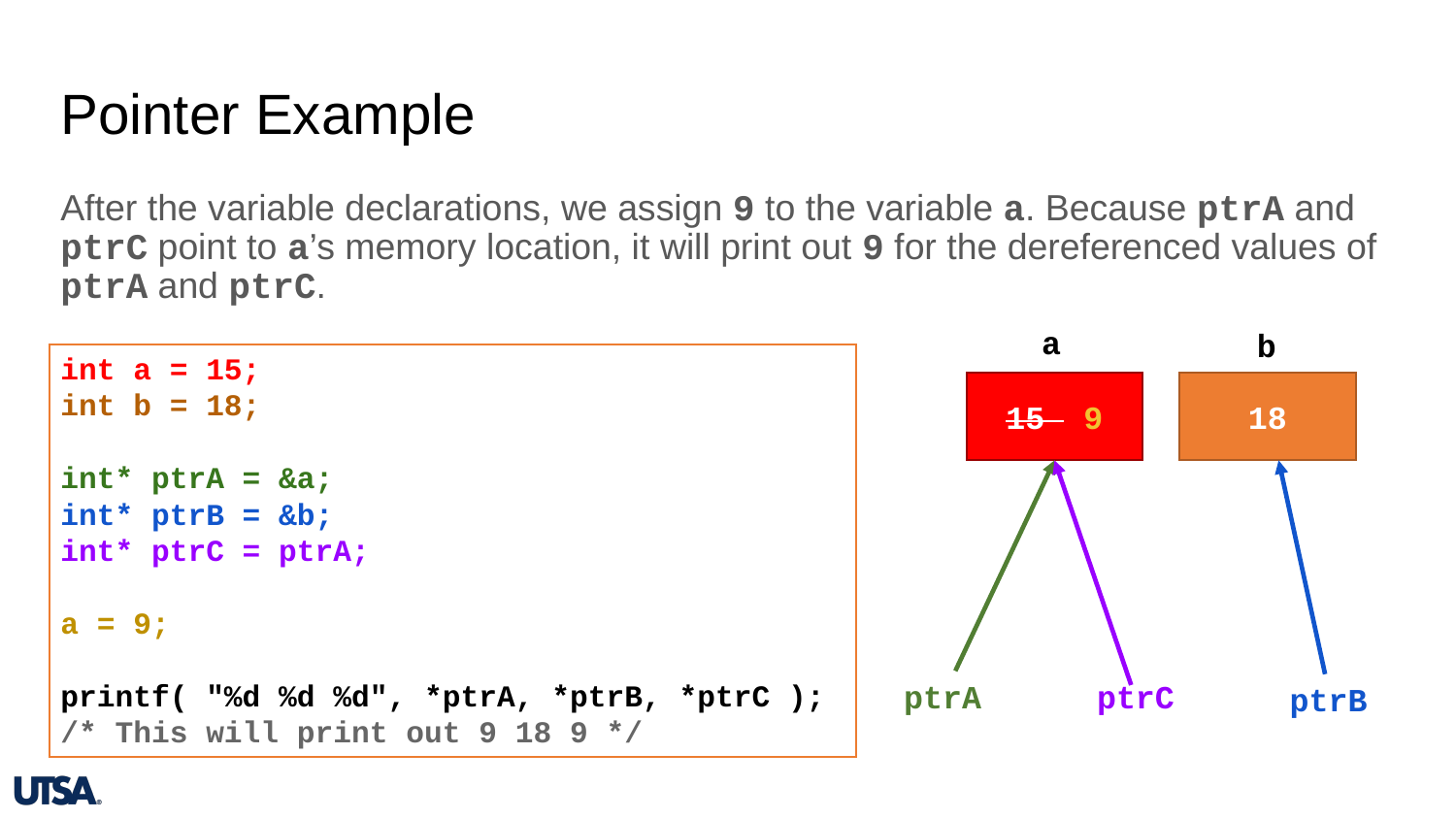

# Pointer Example
After the variable declarations, we assign 9 to the variable a. Because ptrA and ptrC point to a’s memory location, it will print out 9 for the dereferenced values of ptrA and ptrC.
a
b
int a = 15;
int b = 18;

int* ptrA = &a;
int* ptrB = &b;
int* ptrC = ptrA;

a = 9;

printf( "%d %d %d", *ptrA, *ptrB, *ptrC );
/* This will print out 9 18 9 */
15  9
18
ptrA
ptrC
ptrB